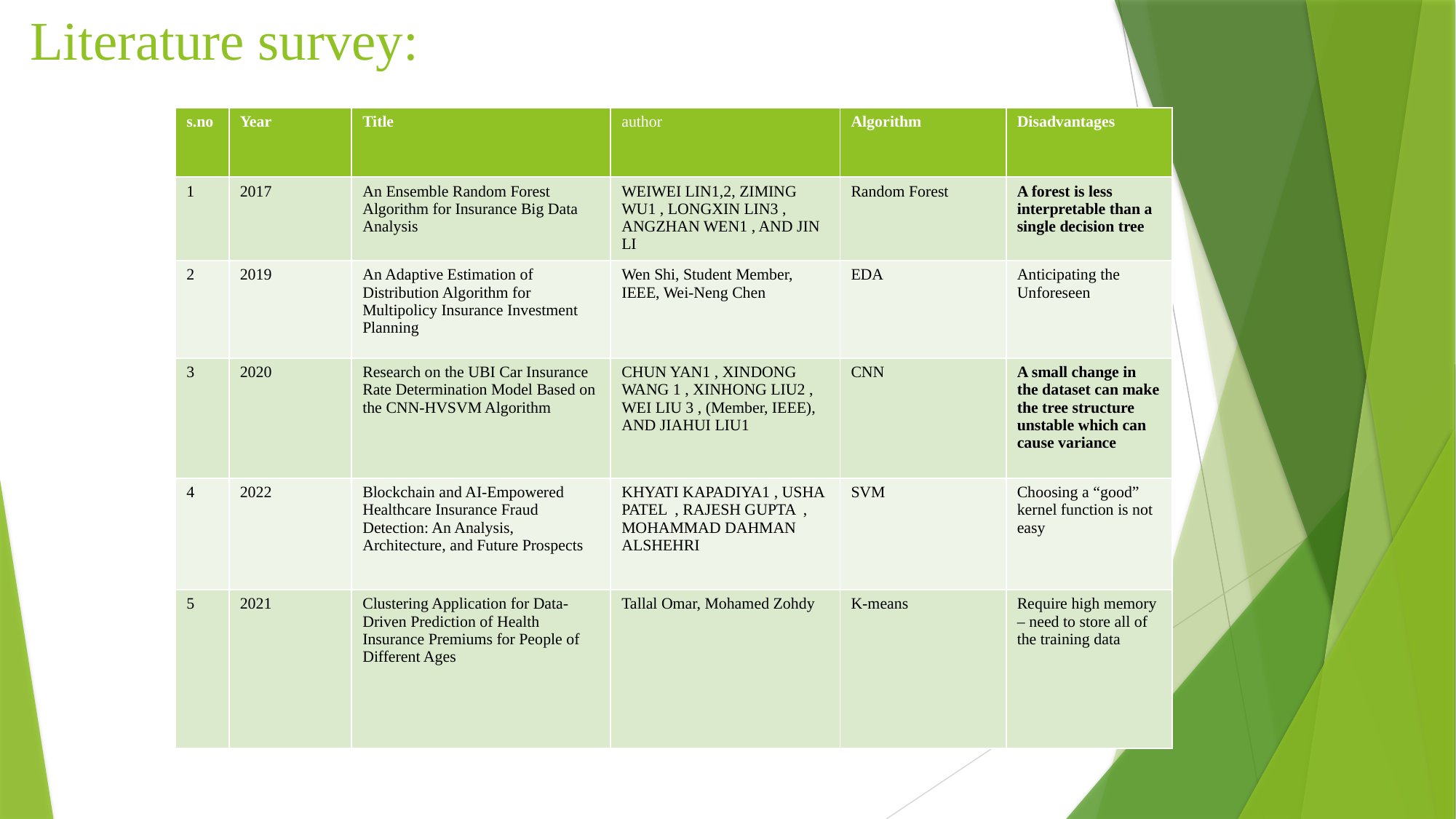

# Literature survey:
| s.no | Year | Title | author | Algorithm | Disadvantages |
| --- | --- | --- | --- | --- | --- |
| 1 | 2017 | An Ensemble Random Forest Algorithm for Insurance Big Data Analysis | WEIWEI LIN1,2, ZIMING WU1 , LONGXIN LIN3 , ANGZHAN WEN1 , AND JIN LI | Random Forest | A forest is less interpretable than a single decision tree |
| 2 | 2019 | An Adaptive Estimation of Distribution Algorithm for Multipolicy Insurance Investment Planning | Wen Shi, Student Member, IEEE, Wei-Neng Chen | EDA | Anticipating the Unforeseen |
| 3 | 2020 | Research on the UBI Car Insurance Rate Determination Model Based on the CNN-HVSVM Algorithm | CHUN YAN1 , XINDONG WANG 1 , XINHONG LIU2 , WEI LIU 3 , (Member, IEEE), AND JIAHUI LIU1 | CNN | A small change in the dataset can make the tree structure unstable which can cause variance |
| 4 | 2022 | Blockchain and AI-Empowered Healthcare Insurance Fraud Detection: An Analysis, Architecture, and Future Prospects | KHYATI KAPADIYA1 , USHA PATEL , RAJESH GUPTA , MOHAMMAD DAHMAN ALSHEHRI | SVM | Choosing a “good” kernel function is not easy |
| 5 | 2021 | Clustering Application for Data-Driven Prediction of Health Insurance Premiums for People of Different Ages | Tallal Omar, Mohamed Zohdy | K-means | Require high memory – need to store all of the training data |